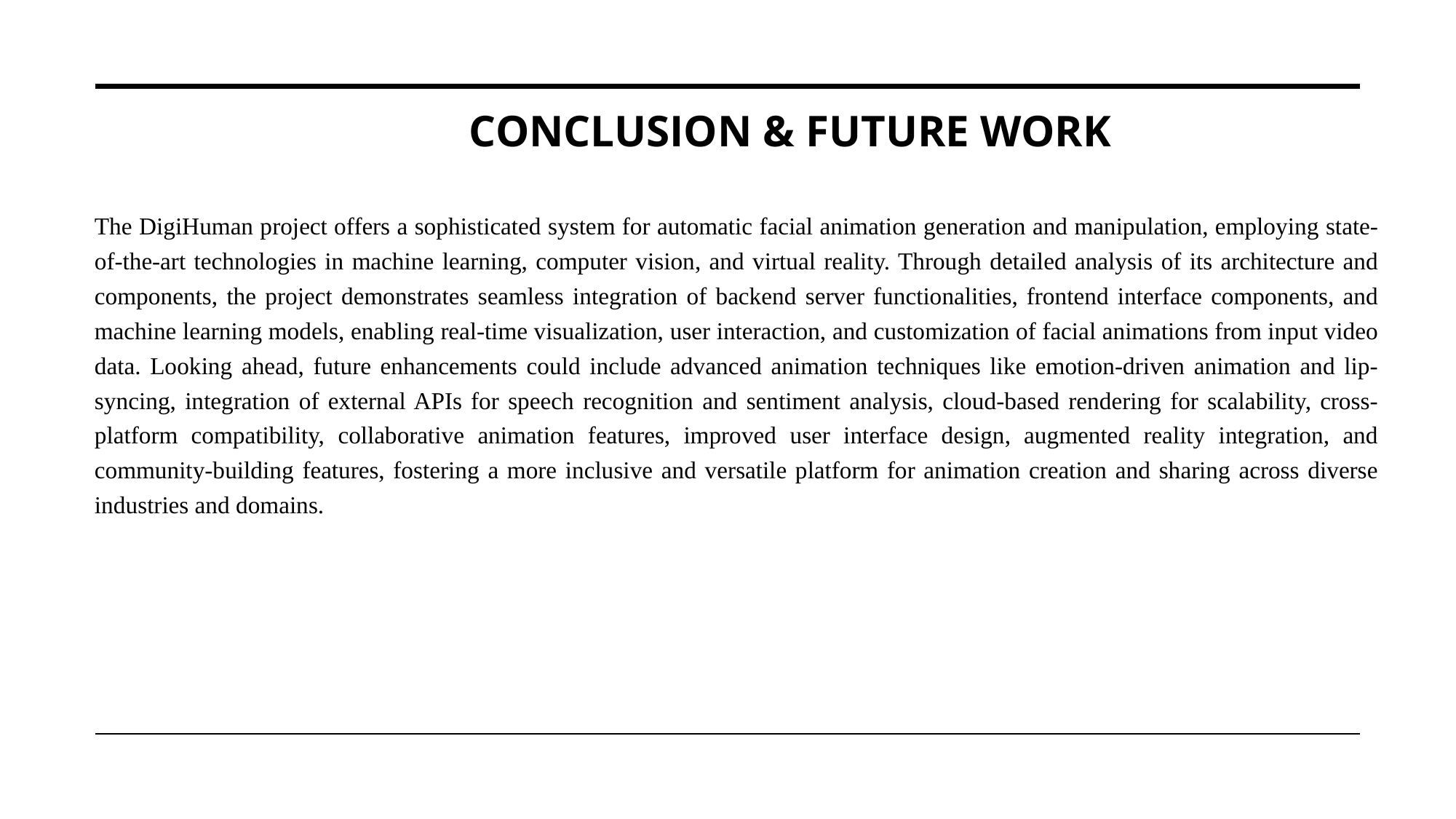

# CONCLUSION & FUTURE WORK
The DigiHuman project offers a sophisticated system for automatic facial animation generation and manipulation, employing state-of-the-art technologies in machine learning, computer vision, and virtual reality. Through detailed analysis of its architecture and components, the project demonstrates seamless integration of backend server functionalities, frontend interface components, and machine learning models, enabling real-time visualization, user interaction, and customization of facial animations from input video data. Looking ahead, future enhancements could include advanced animation techniques like emotion-driven animation and lip- syncing, integration of external APIs for speech recognition and sentiment analysis, cloud-based rendering for scalability, cross-platform compatibility, collaborative animation features, improved user interface design, augmented reality integration, and community-building features, fostering a more inclusive and versatile platform for animation creation and sharing across diverse industries and domains.